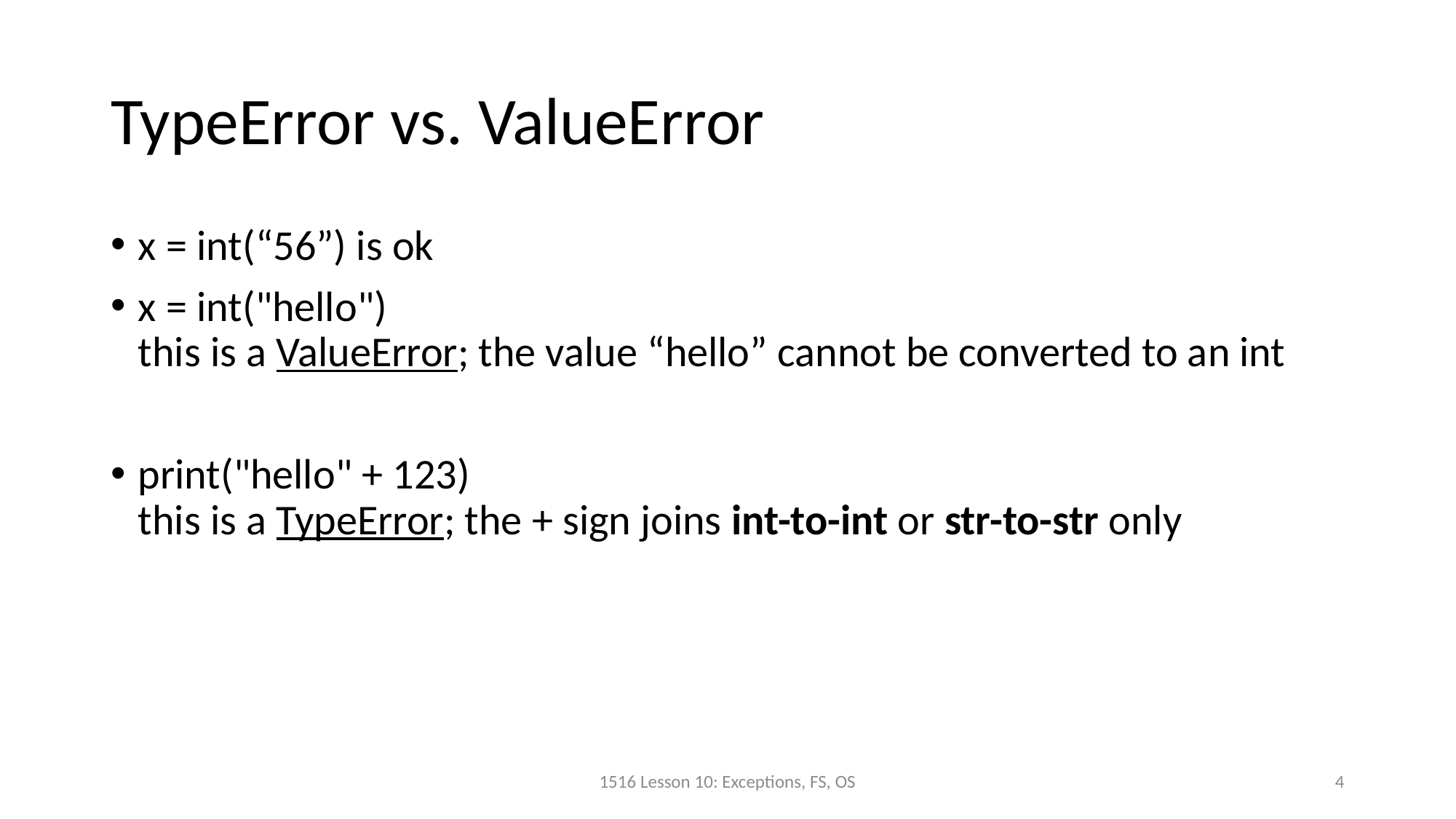

# TypeError vs. ValueError
x = int(“56”) is ok
x = int("hello")
this is a ValueError; the value “hello” cannot be converted to an int

print("hello" + 123)
this is a TypeError; the + sign joins int-to-int or str-to-str only
1516 Lesson 10: Exceptions, FS, OS
4